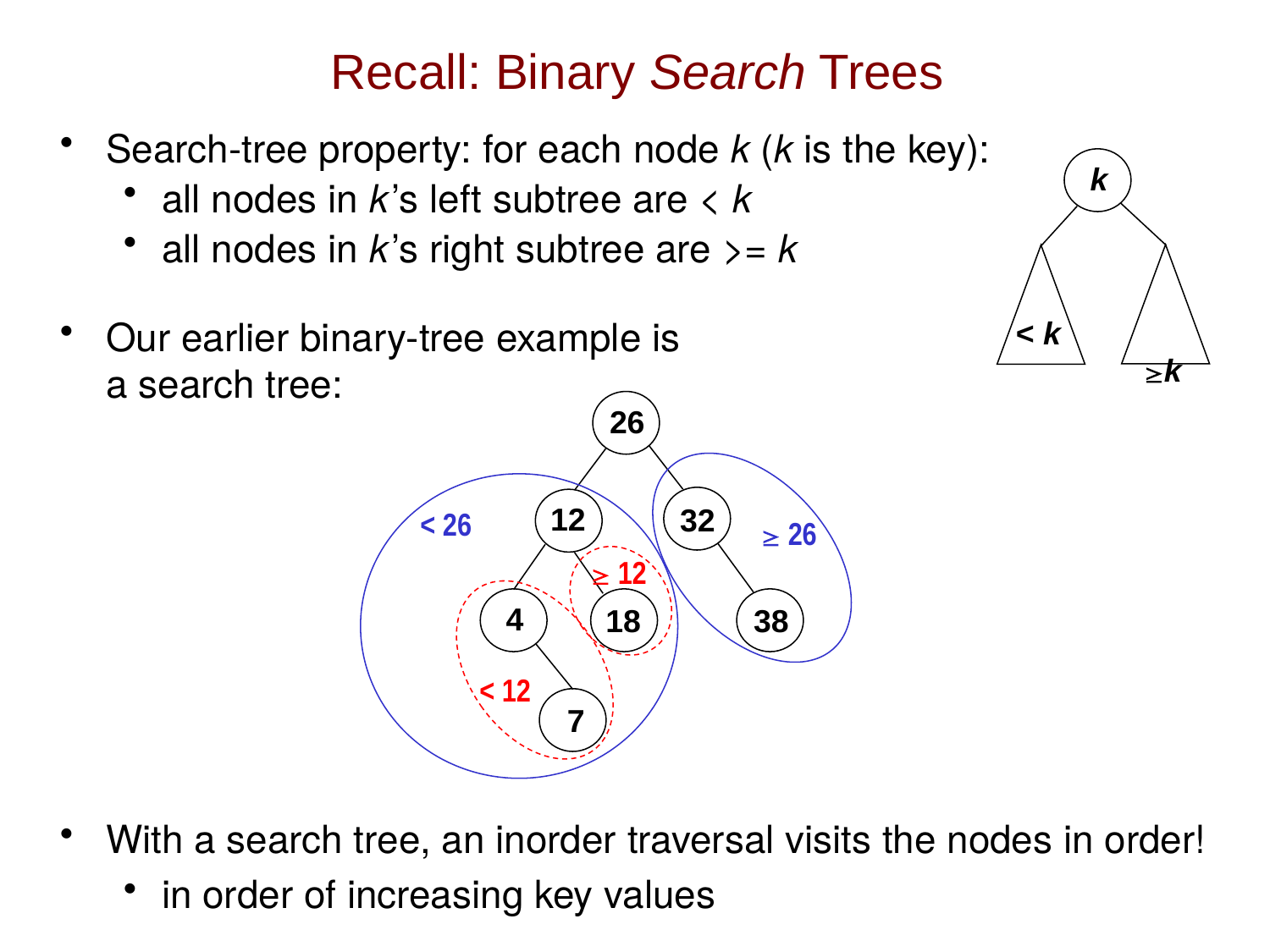

# Recall: Binary Search Trees
Search-tree property: for each node k (k is the key):
all nodes in k ’s left subtree are < k
all nodes in k ’s right subtree are >= k
Our earlier binary-tree example is
a search tree:

With a search tree, an inorder traversal visits the nodes in order!
in order of increasing key values

k

 ≥k
< k

26

12
32
< 26
≥ 26

≥ 12

4
18
38

< 12

7